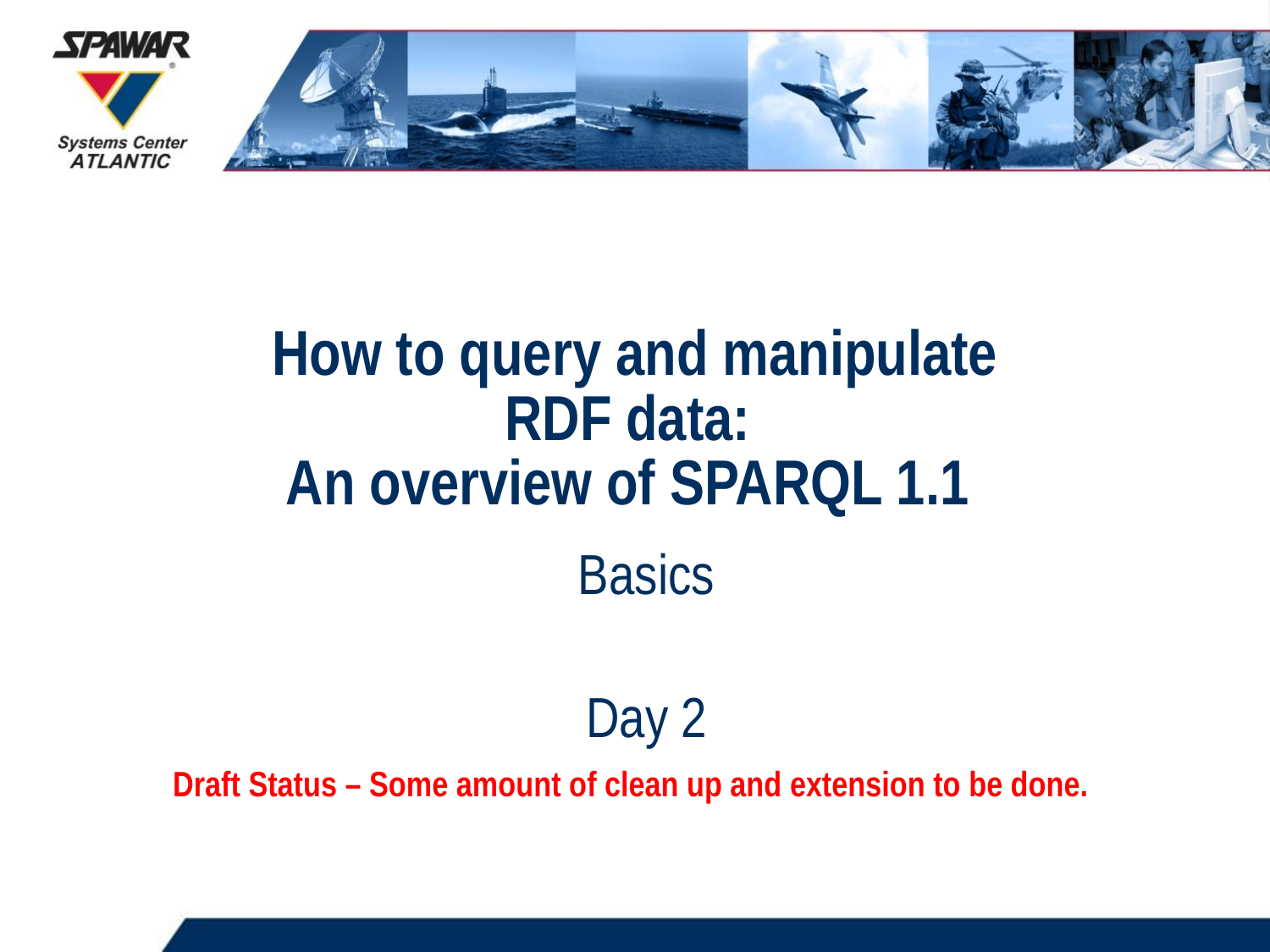

# How to query and manipulate RDF data: An overview of SPARQL 1.1
Basics

Day 2

Draft Status – Some amount of clean up and extension to be done.